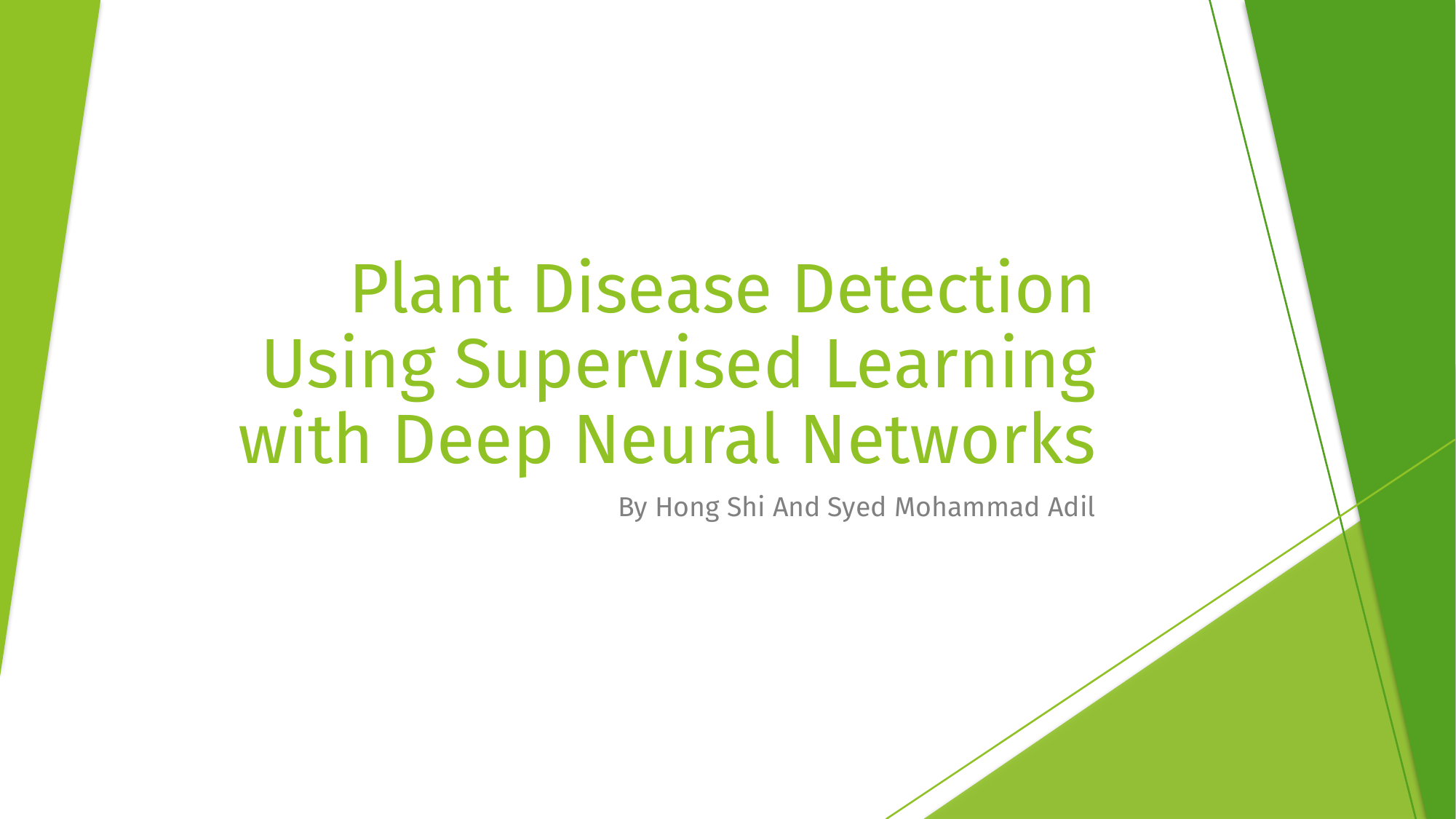

# Plant Disease Detection Using Supervised Learning with Deep Neural Networks

By Hong Shi And Syed Mohammad Adil